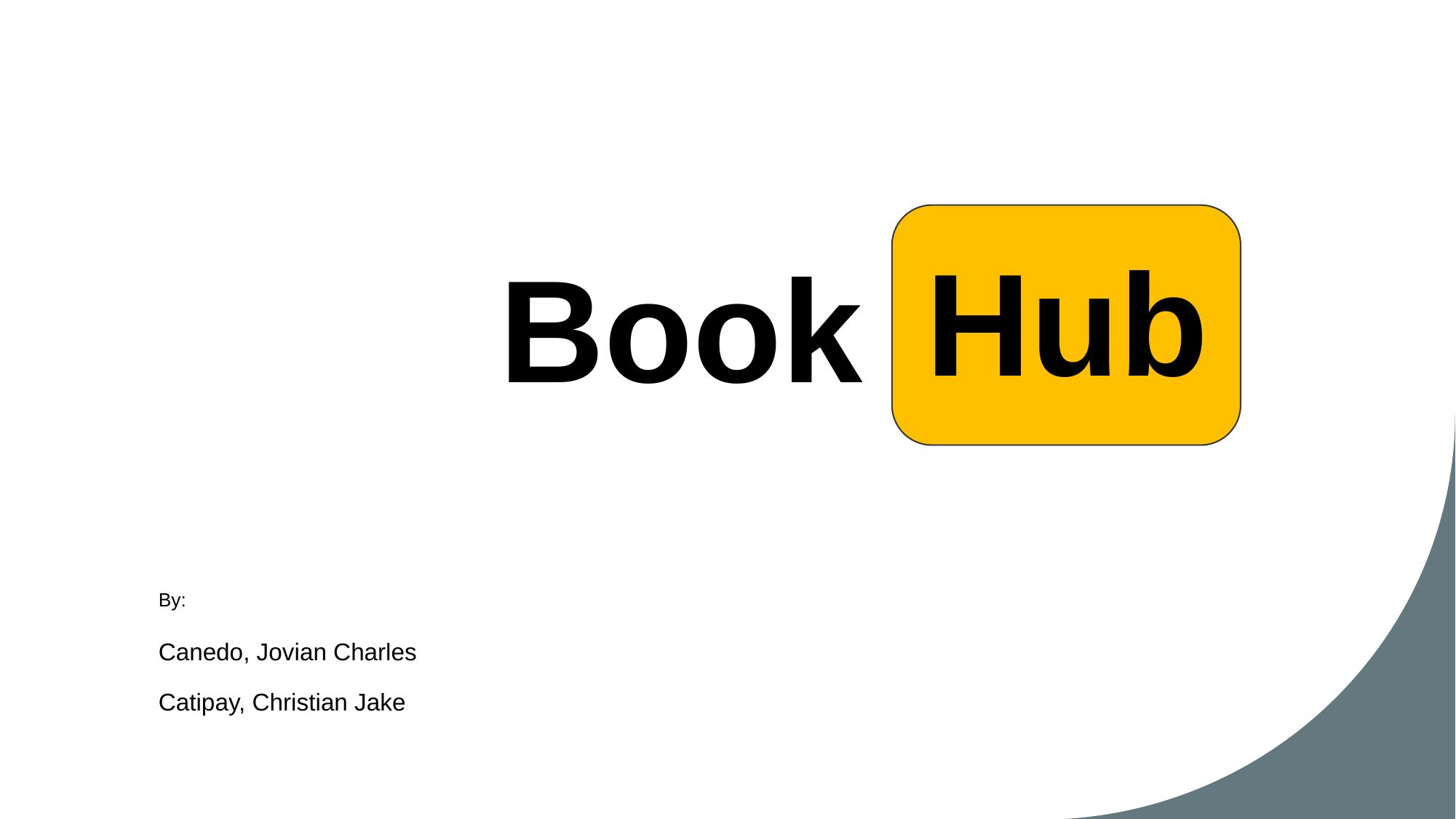

Hub
Book

By:
Canedo, Jovian Charles
Catipay, Christian Jake